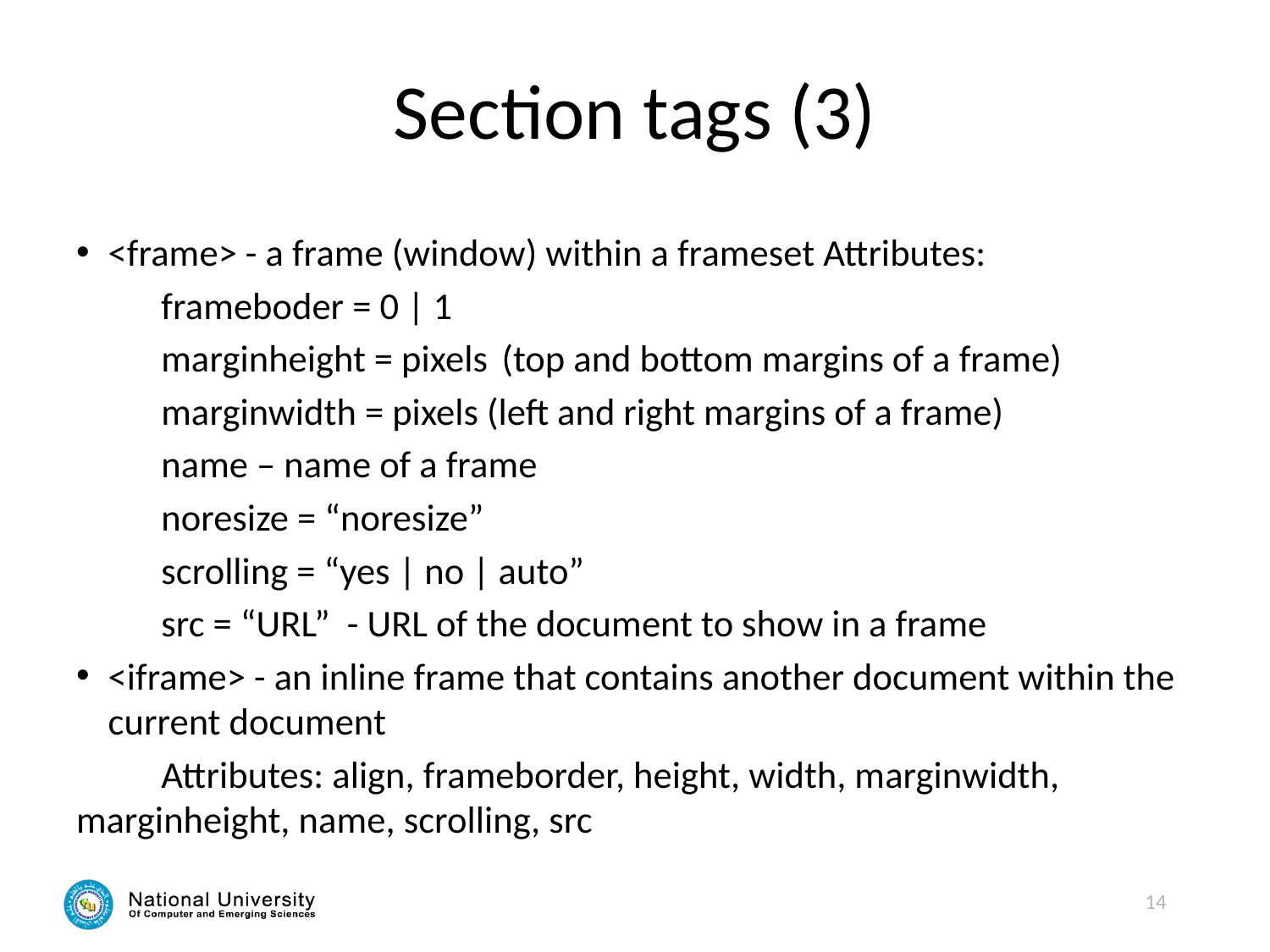

# Section tags (3)
<frame> - a frame (window) within a frameset Attributes:
		frameboder = 0 | 1
		marginheight = pixels	(top and bottom margins of a frame)
		marginwidth = pixels (left and right margins of a frame)
		name – name of a frame
		noresize = “noresize”
		scrolling = “yes | no | auto”
		src = “URL”  - URL of the document to show in a frame
<iframe> - an inline frame that contains another document within the current document
	Attributes: align, frameborder, height, width, marginwidth, marginheight, name, scrolling, src
14